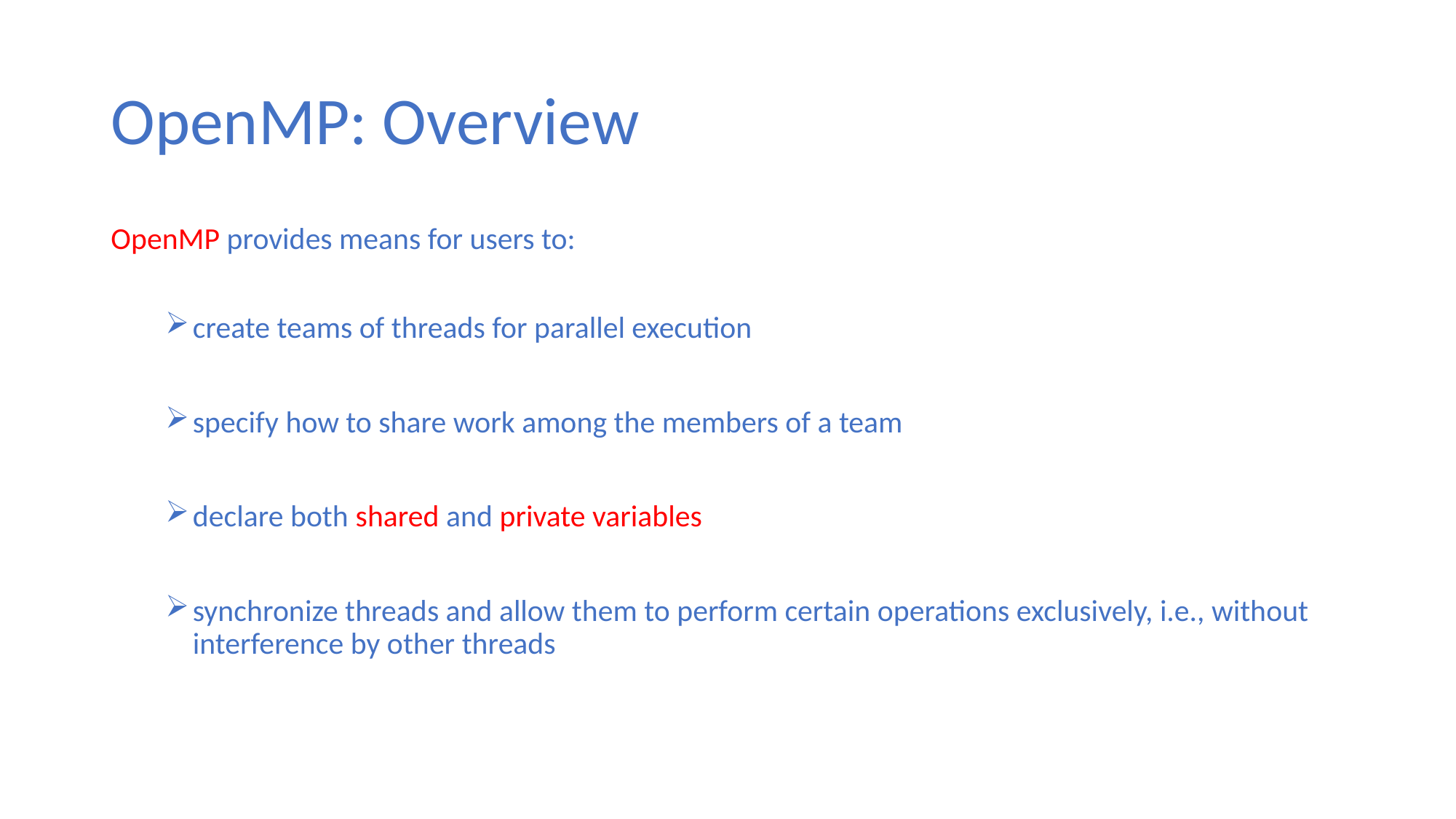

# OpenMP: Overview
OpenMP provides means for users to:

create teams of threads for parallel execution

specify how to share work among the members of a team

declare both shared and private variables

synchronize threads and allow them to perform certain operations exclusively, i.e., without interference by other threads